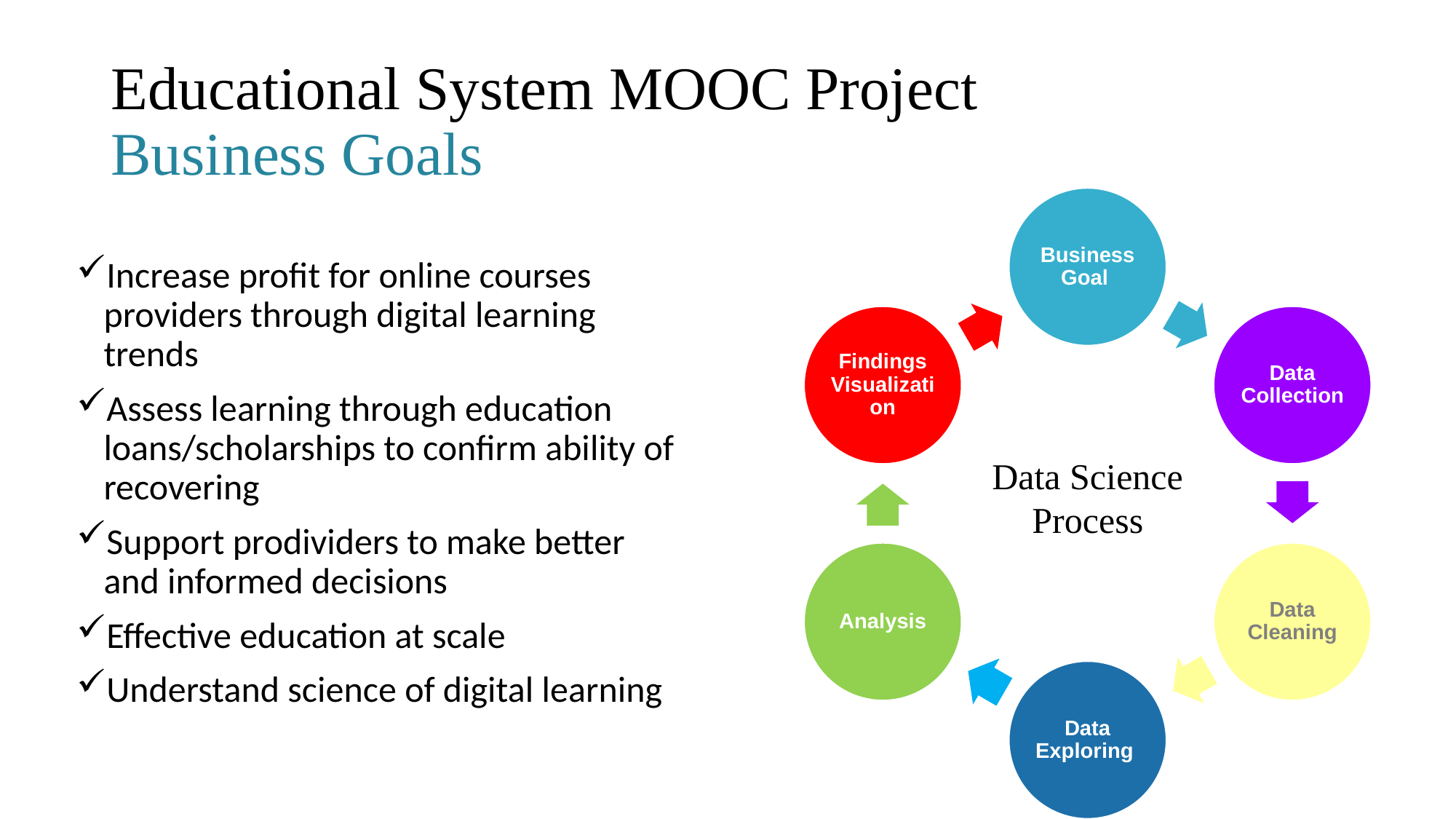

# Educational System MOOC Project Business Goals
Business Goal

Data Collection

Data Cleaning

Data Exploring

Analysis

Findings Visualization

Increase profit for online courses providers through digital learning trends
Assess learning through education loans/scholarships to confirm ability of recovering
Support prodividers to make better and informed decisions
Effective education at scale
Understand science of digital learning
Data Science Process